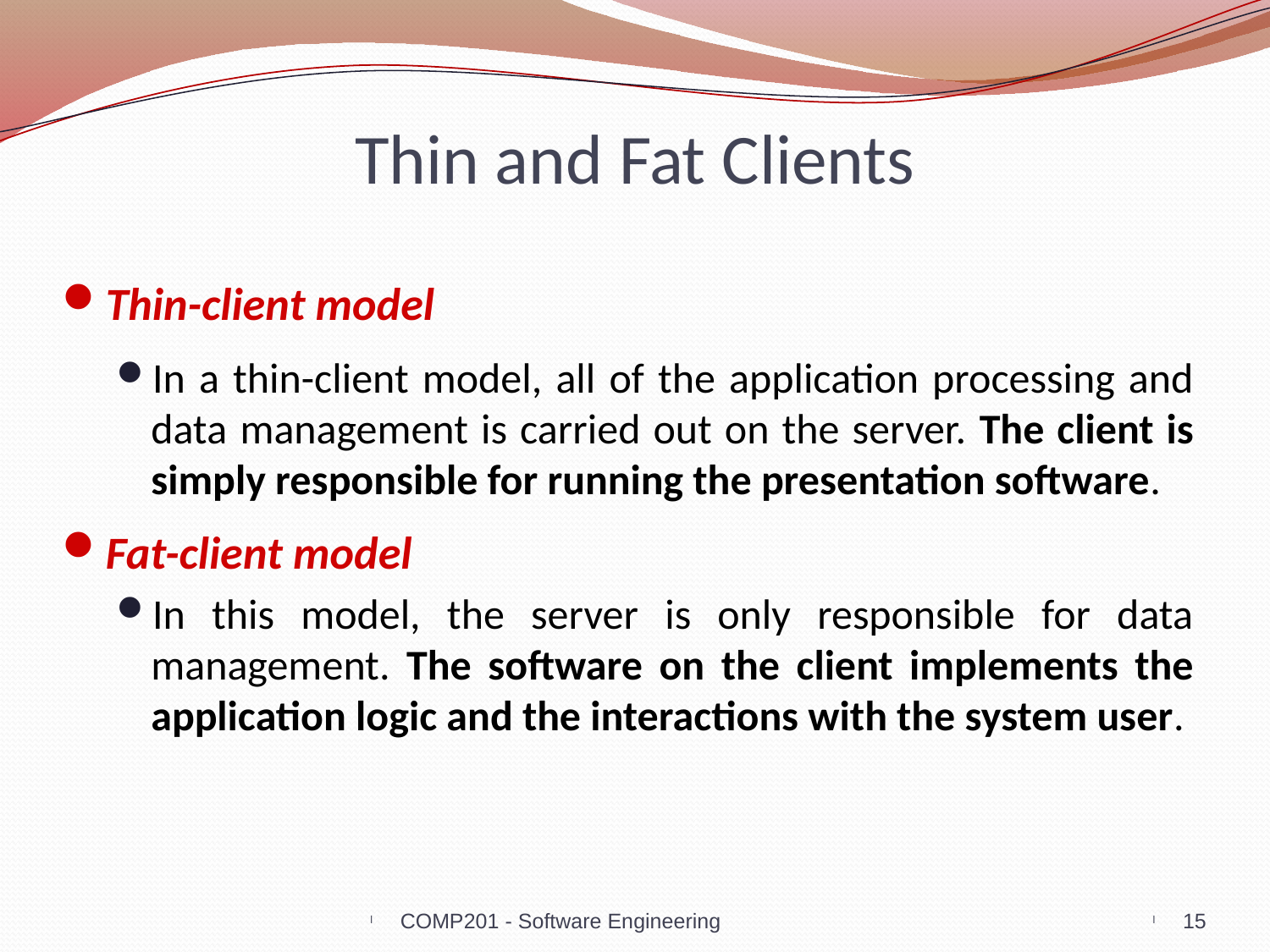

# Thin and Fat Clients
Thin-client model
In a thin-client model, all of the application processing and data management is carried out on the server. The client is simply responsible for running the presentation software.
Fat-client model
In this model, the server is only responsible for data management. The software on the client implements the application logic and the interactions with the system user.
COMP201 - Software Engineering
15